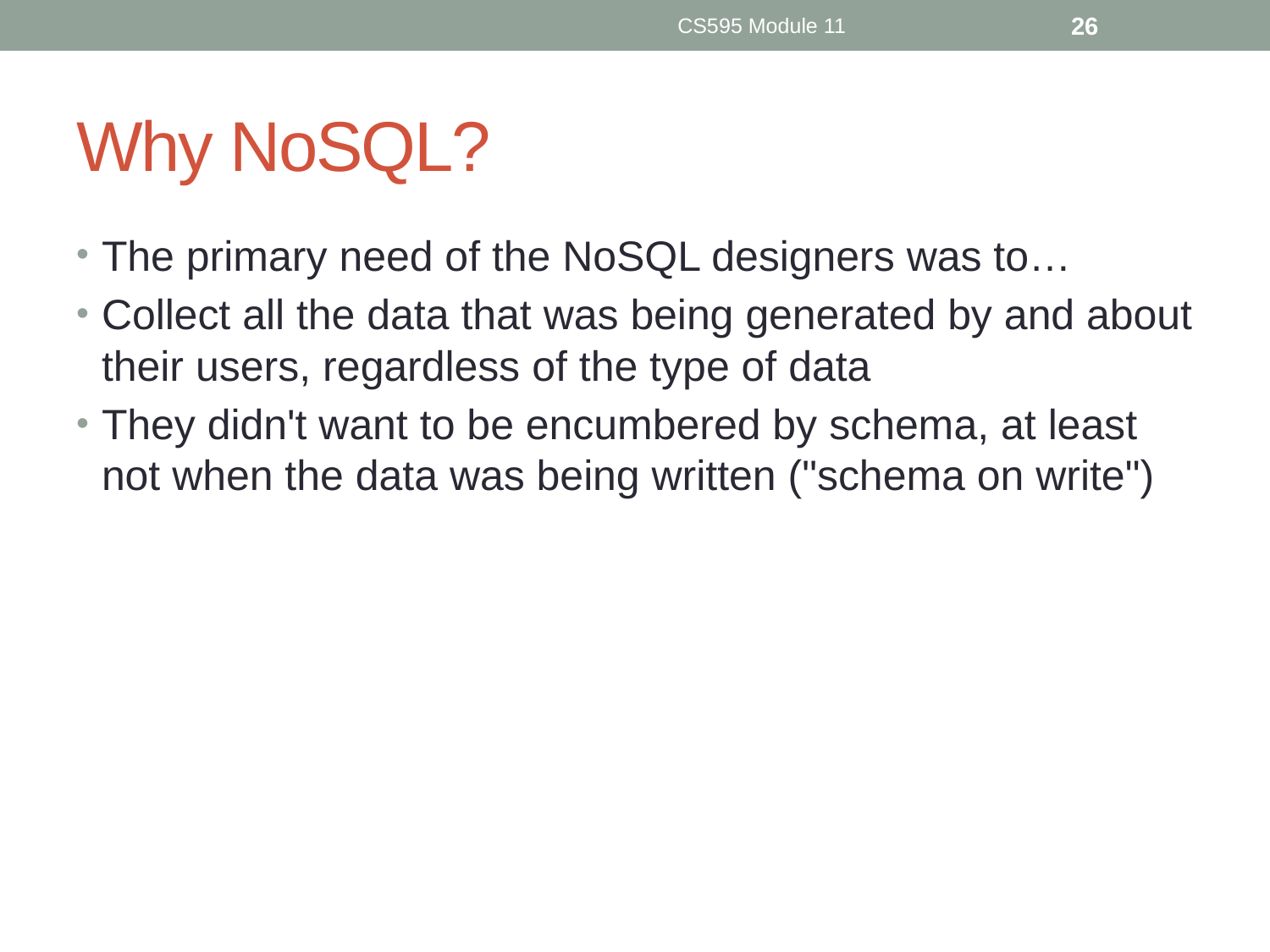

CS595 Module 11
26
# Why NoSQL?
The primary need of the NoSQL designers was to…
Collect all the data that was being generated by and about their users, regardless of the type of data
They didn't want to be encumbered by schema, at least not when the data was being written ("schema on write")